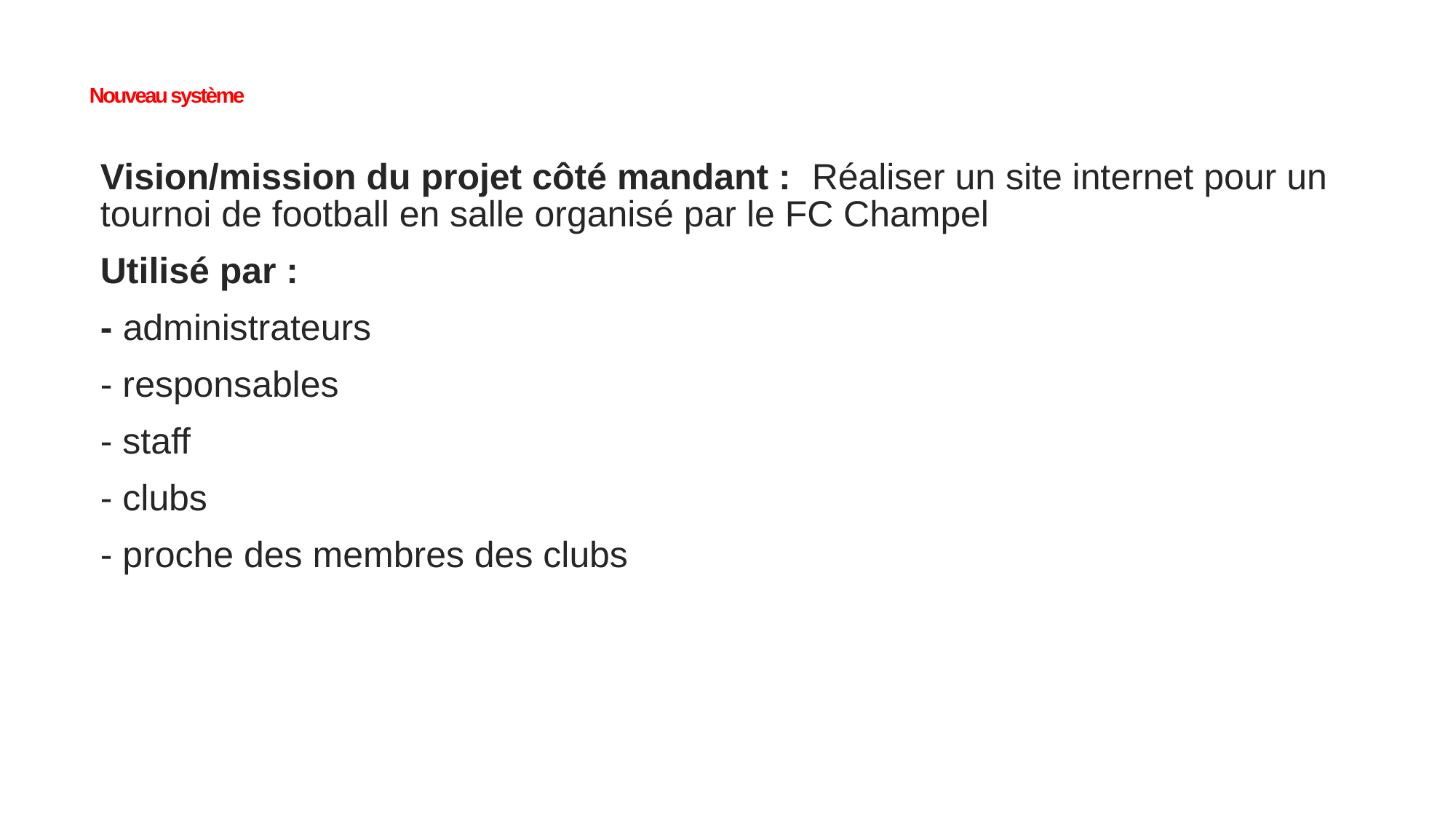

# Nouveau système
Vision/mission du projet côté mandant :  Réaliser un site internet pour un tournoi de football en salle organisé par le FC Champel
Utilisé par :
- administrateurs
- responsables
- staff
- clubs
- proche des membres des clubs